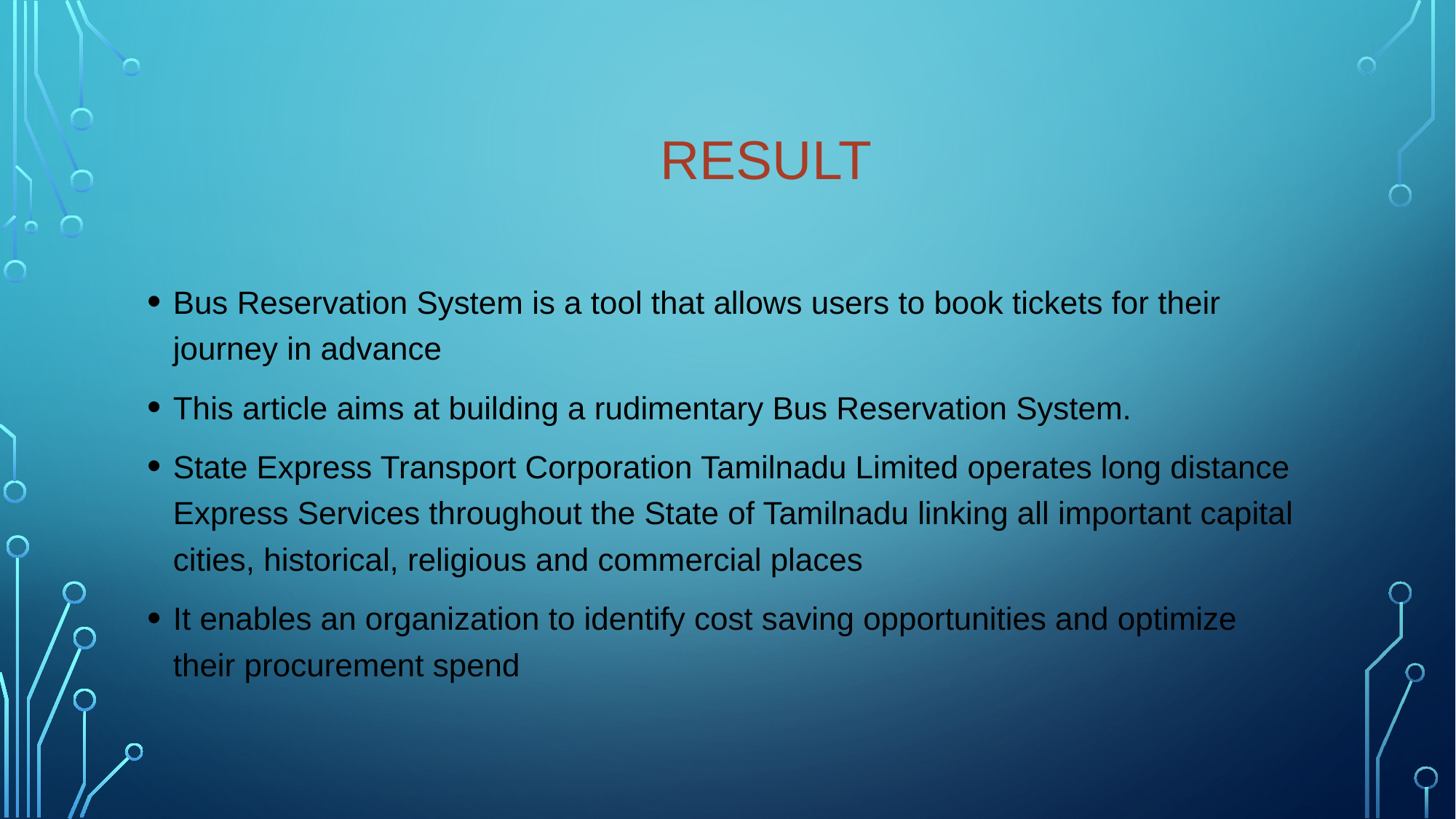

# Result
Bus Reservation System is a tool that allows users to book tickets for their journey in advance
This article aims at building a rudimentary Bus Reservation System.
State Express Transport Corporation Tamilnadu Limited operates long distance Express Services throughout the State of Tamilnadu linking all important capital cities, historical, religious and commercial places
It enables an organization to identify cost saving opportunities and optimize their procurement spend